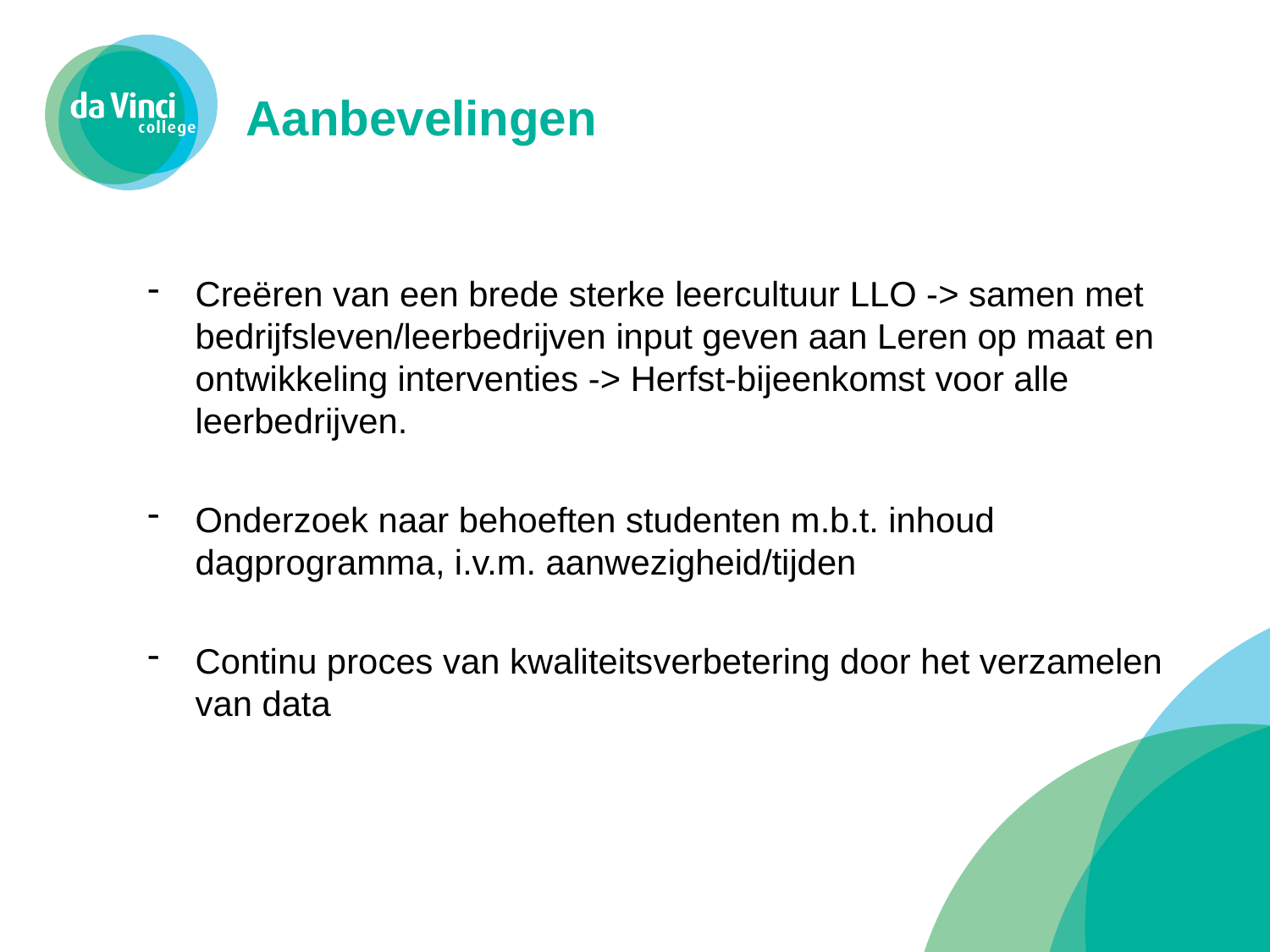

# Aanbevelingen

Creëren van een brede sterke leercultuur LLO -> samen met bedrijfsleven/leerbedrijven input geven aan Leren op maat en ontwikkeling interventies -> Herfst-bijeenkomst voor alle leerbedrijven.

Onderzoek naar behoeften studenten m.b.t. inhoud dagprogramma, i.v.m. aanwezigheid/tijden

Continu proces van kwaliteitsverbetering door het verzamelen van data